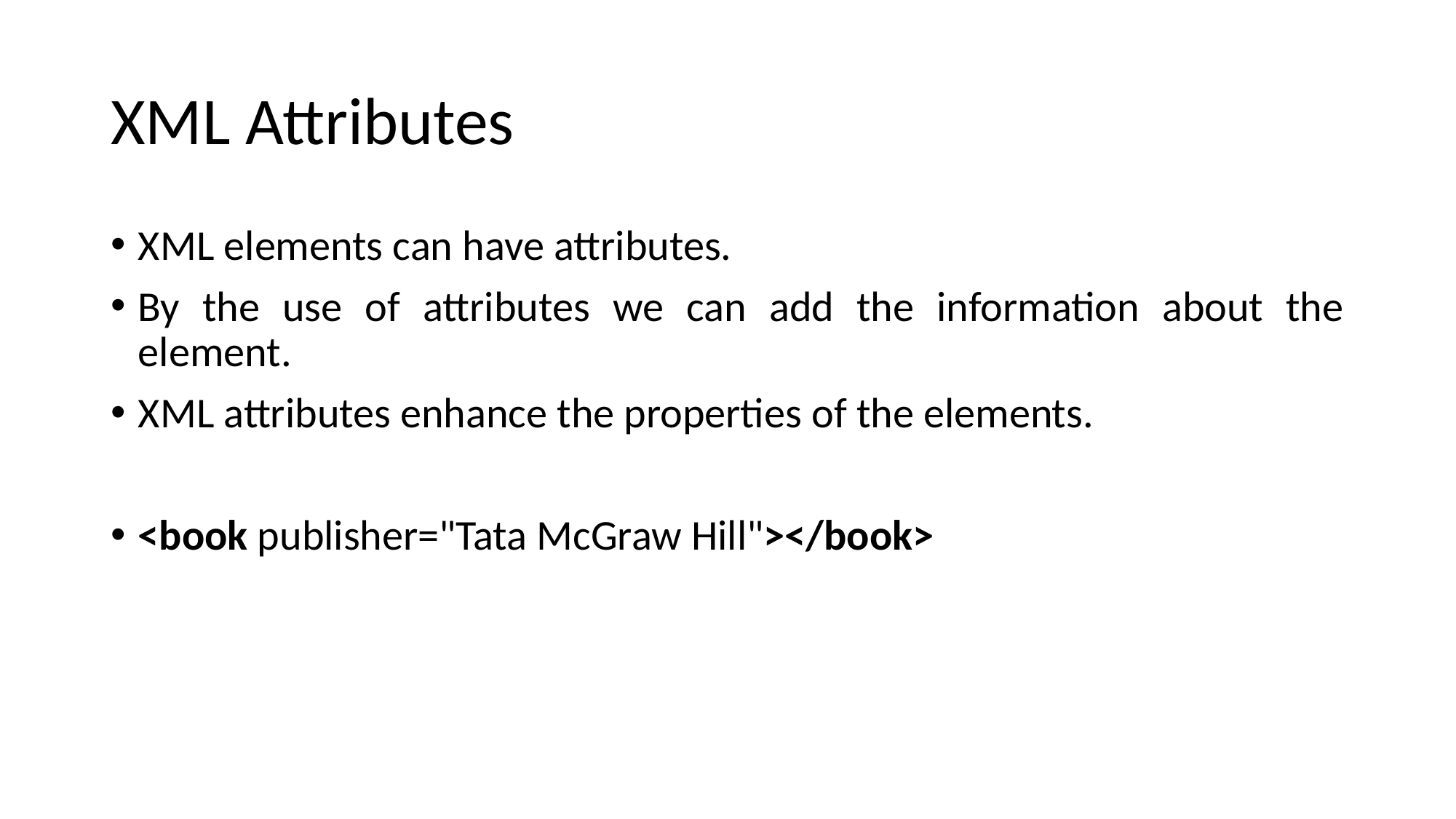

# XML Attributes
XML elements can have attributes.
By the use of attributes we can add the information about the element.
XML attributes enhance the properties of the elements.

<book publisher="Tata McGraw Hill"></book>